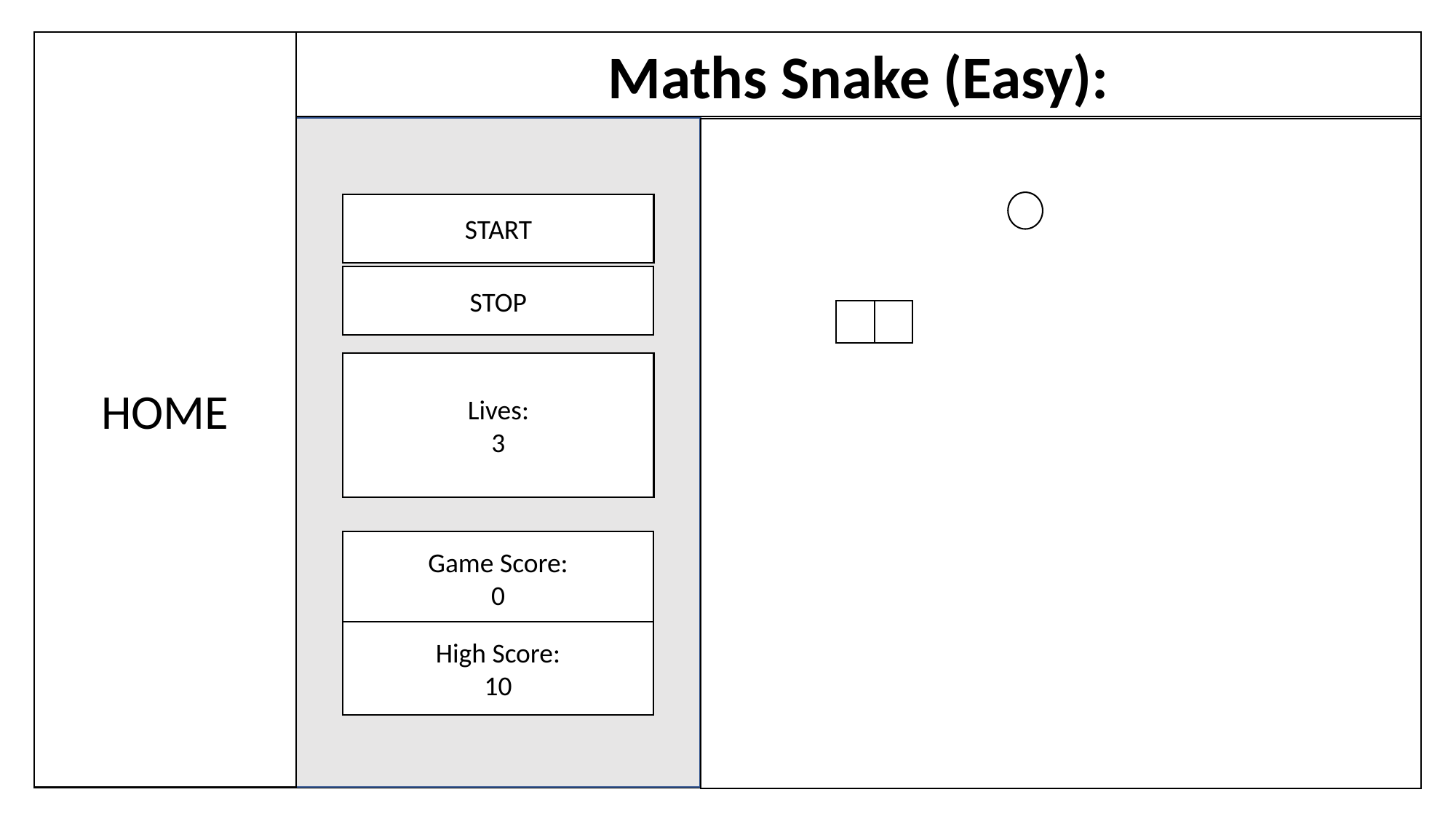

HOME
Maths Snake (Easy):

START
STOP

Lives:
3
Game Score:
0
High Score:
10